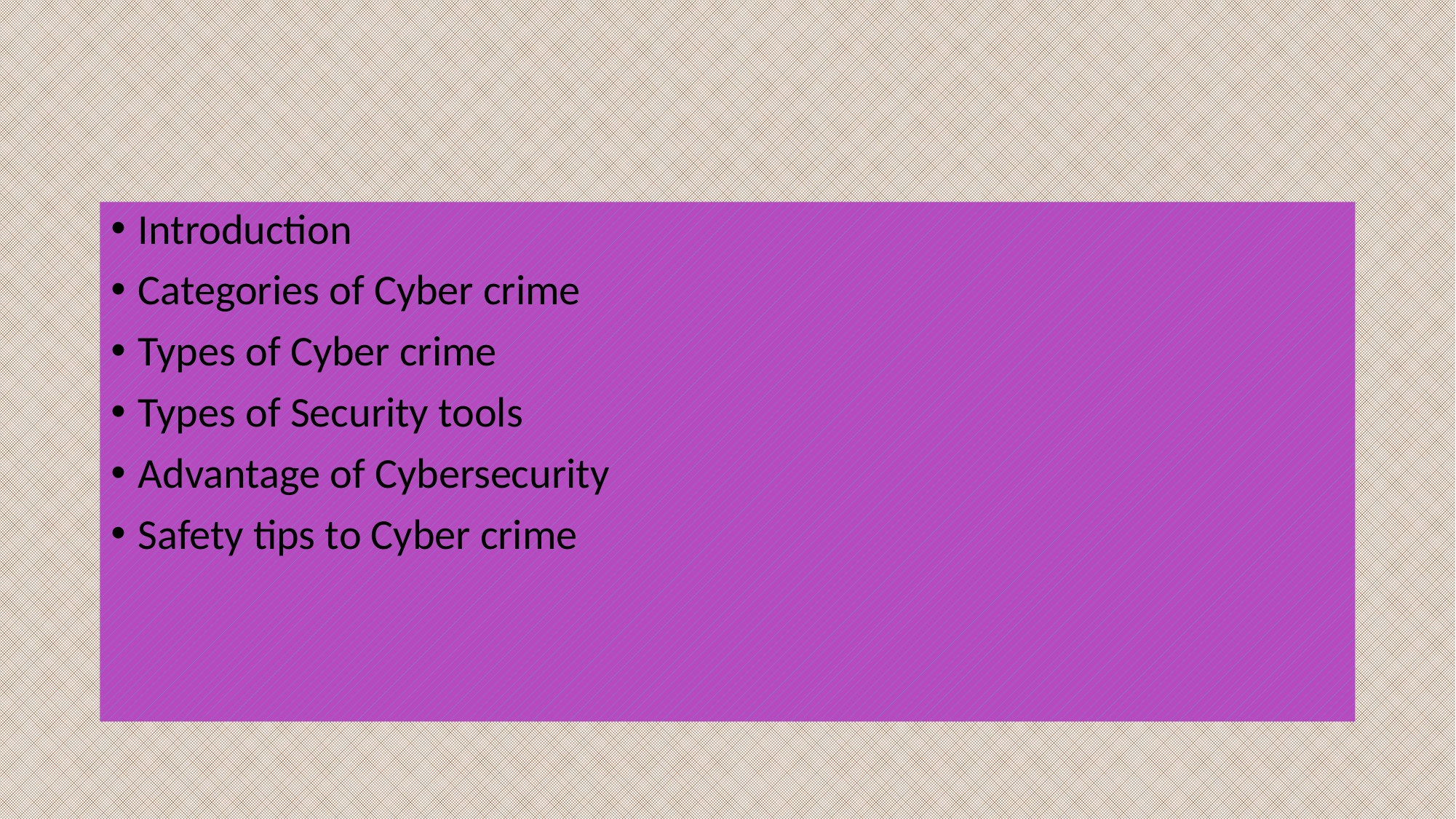

# Content
Introduction
Categories of Cyber crime
Types of Cyber crime
Types of Security tools
Advantage of Cybersecurity
Safety tips to Cyber crime